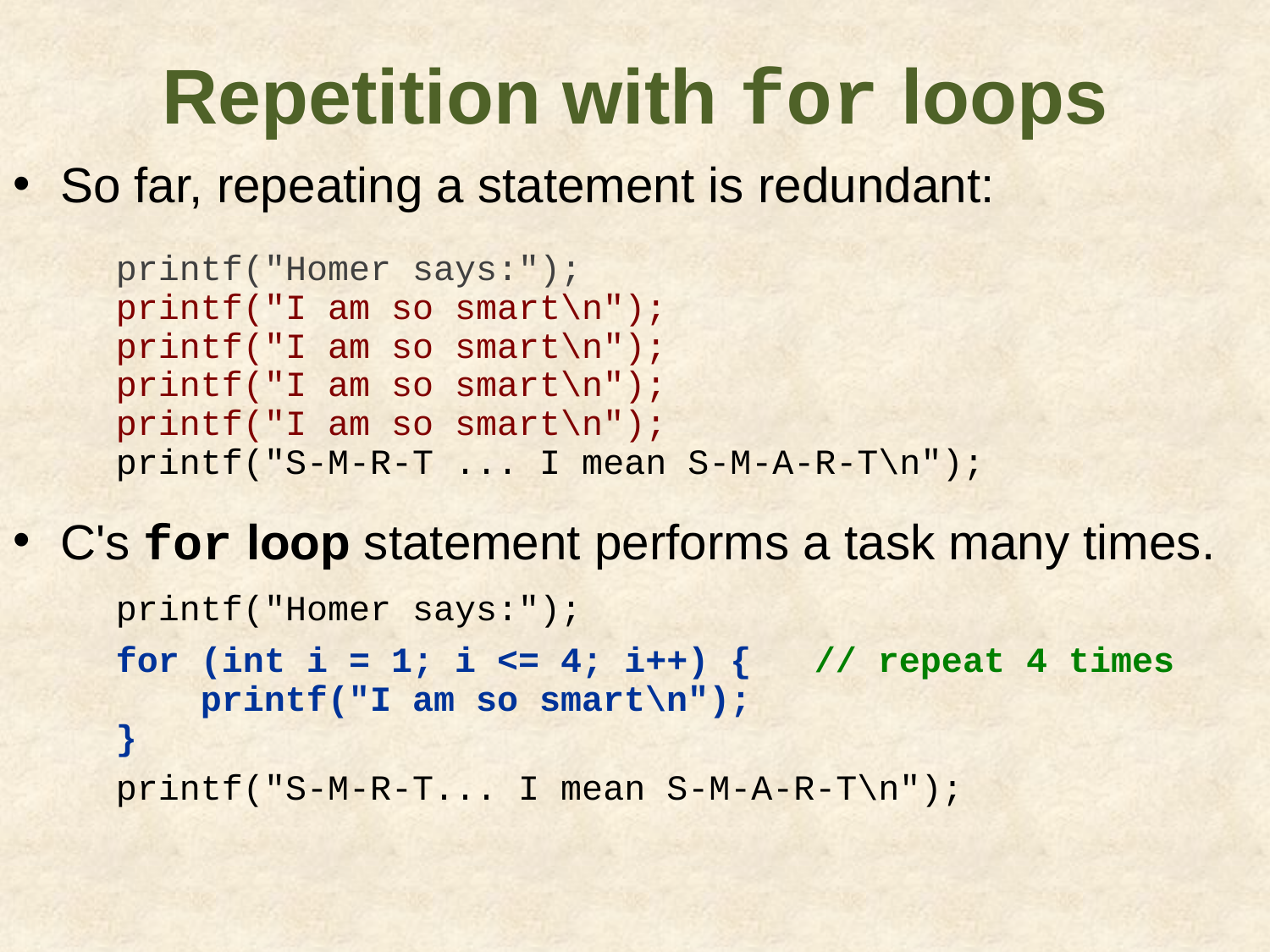

# Repetition with for loops
So far, repeating a statement is redundant:

	printf("Homer says:");
	printf("I am so smart\n");
	printf("I am so smart\n");
	printf("I am so smart\n");
	printf("I am so smart\n");
	printf("S-M-R-T ... I mean S-M-A-R-T\n");

C's for loop statement performs a task many times.

	printf("Homer says:");

	for (int i = 1; i <= 4; i++) {   // repeat 4 times
	    printf("I am so smart\n");
	}

	printf("S-M-R-T... I mean S-M-A-R-T\n");